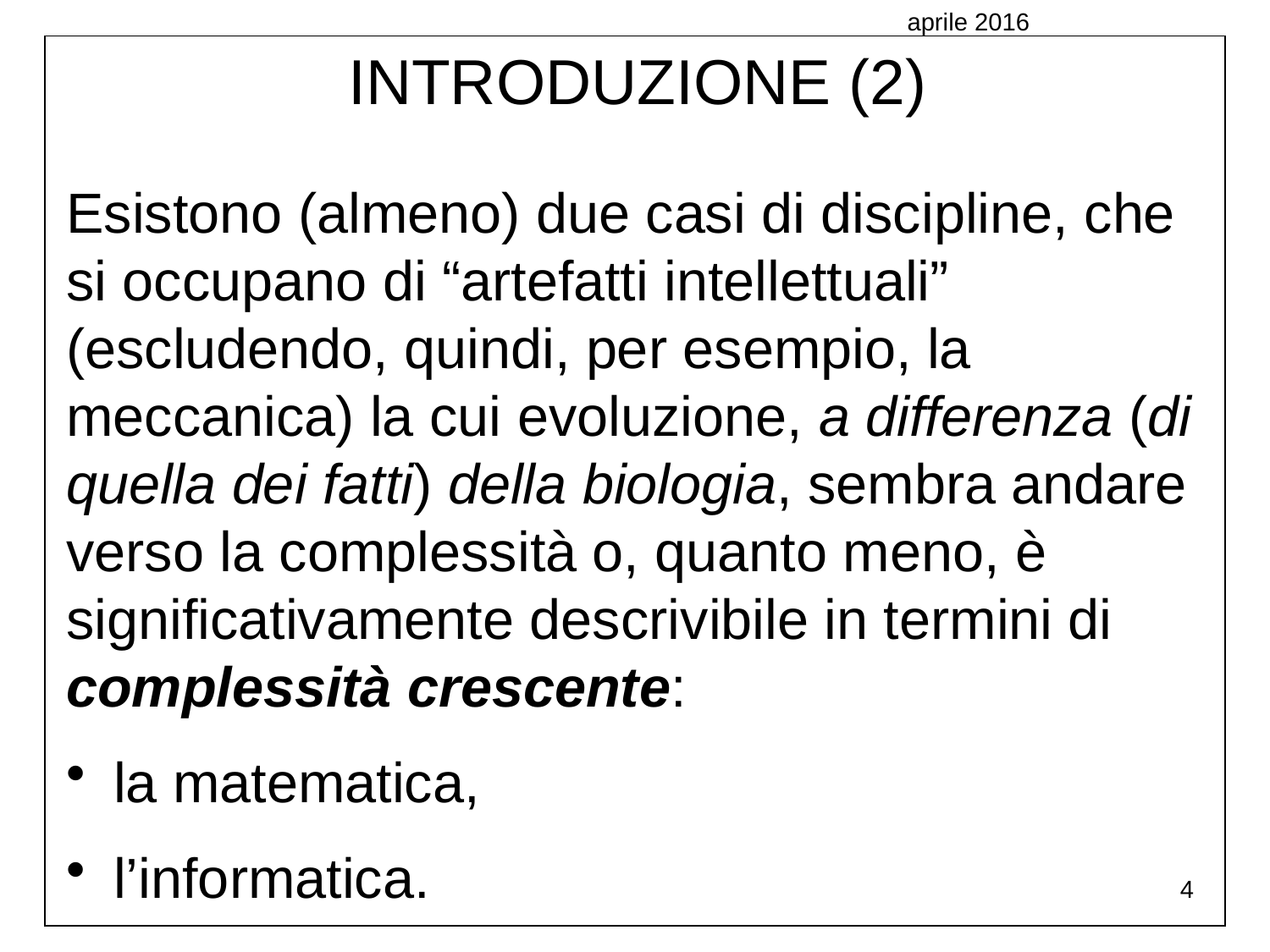

aprile 2016

INTRODUZIONE (2)
Esistono (almeno) due casi di discipline, che si occupano di “artefatti intellettuali” (escludendo, quindi, per esempio, la meccanica) la cui evoluzione, a differenza (di quella dei fatti) della biologia, sembra andare verso la complessità o, quanto meno, è significativamente descrivibile in termini di complessità crescente:
la matematica,
l’informatica.
4